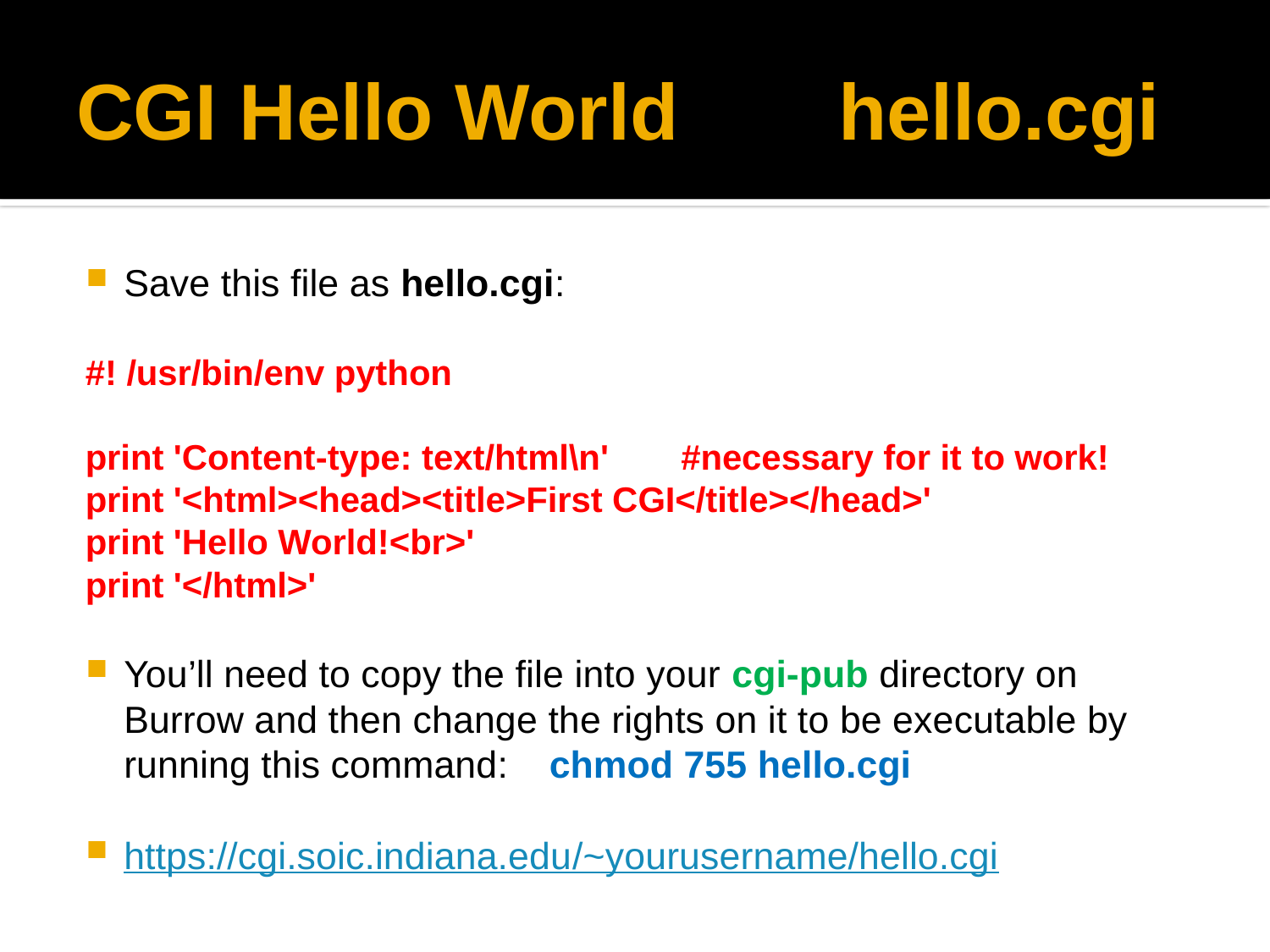

# CGI Hello World		hello.cgi
Save this file as hello.cgi:

#! /usr/bin/env python

print 'Content-type: text/html\n'	#necessary for it to work!
print '<html><head><title>First CGI</title></head>'
print 'Hello World!<br>'
print '</html>'

You’ll need to copy the file into your cgi-pub directory on Burrow and then change the rights on it to be executable by running this command: 	chmod 755 hello.cgi

https://cgi.soic.indiana.edu/~yourusername/hello.cgi